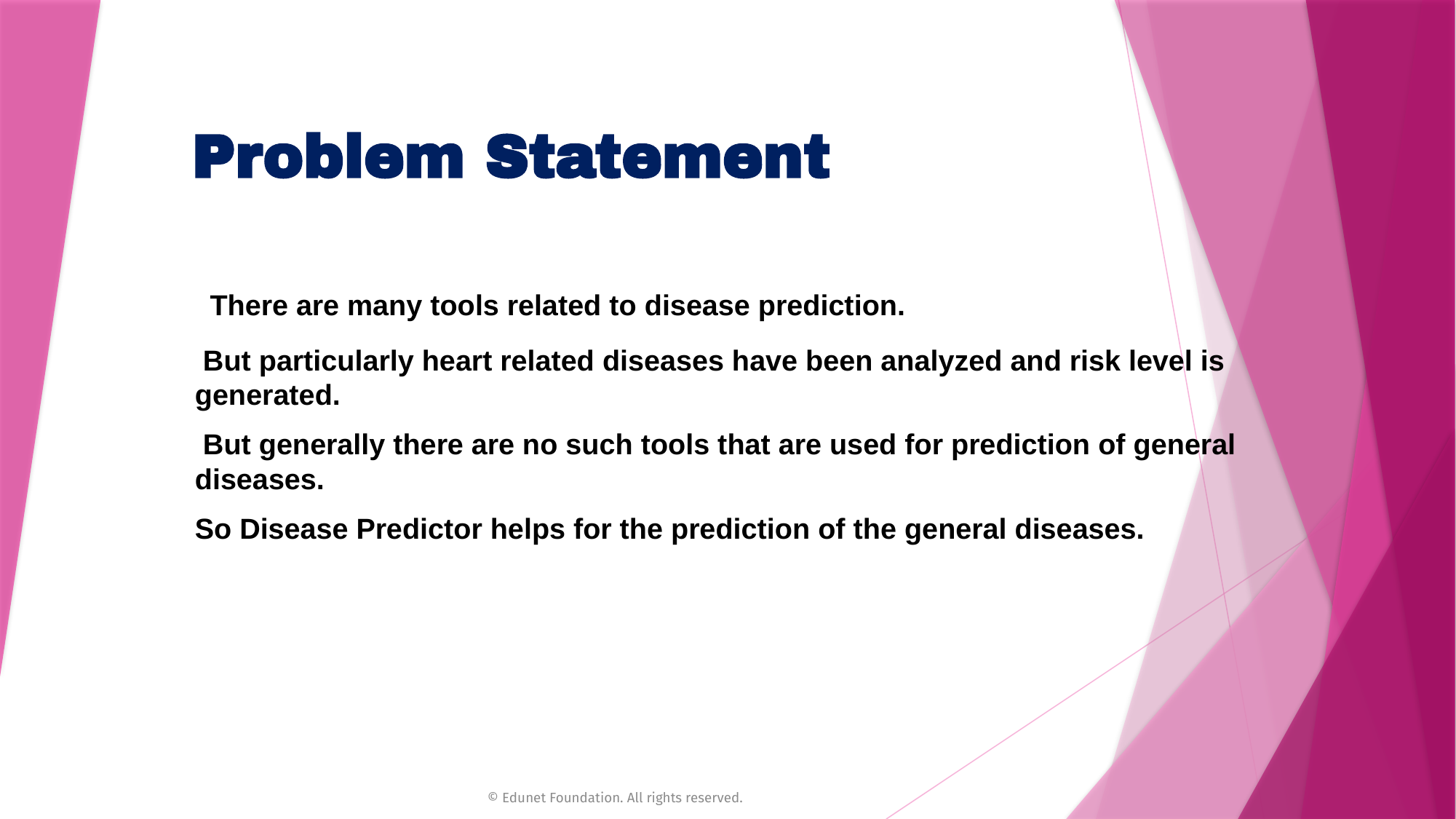

# Problem Statement

 There are many tools related to disease prediction.
 But particularly heart related diseases have been analyzed and risk level is generated.
 But generally there are no such tools that are used for prediction of general diseases.
So Disease Predictor helps for the prediction of the general diseases.

© Edunet Foundation. All rights reserved.